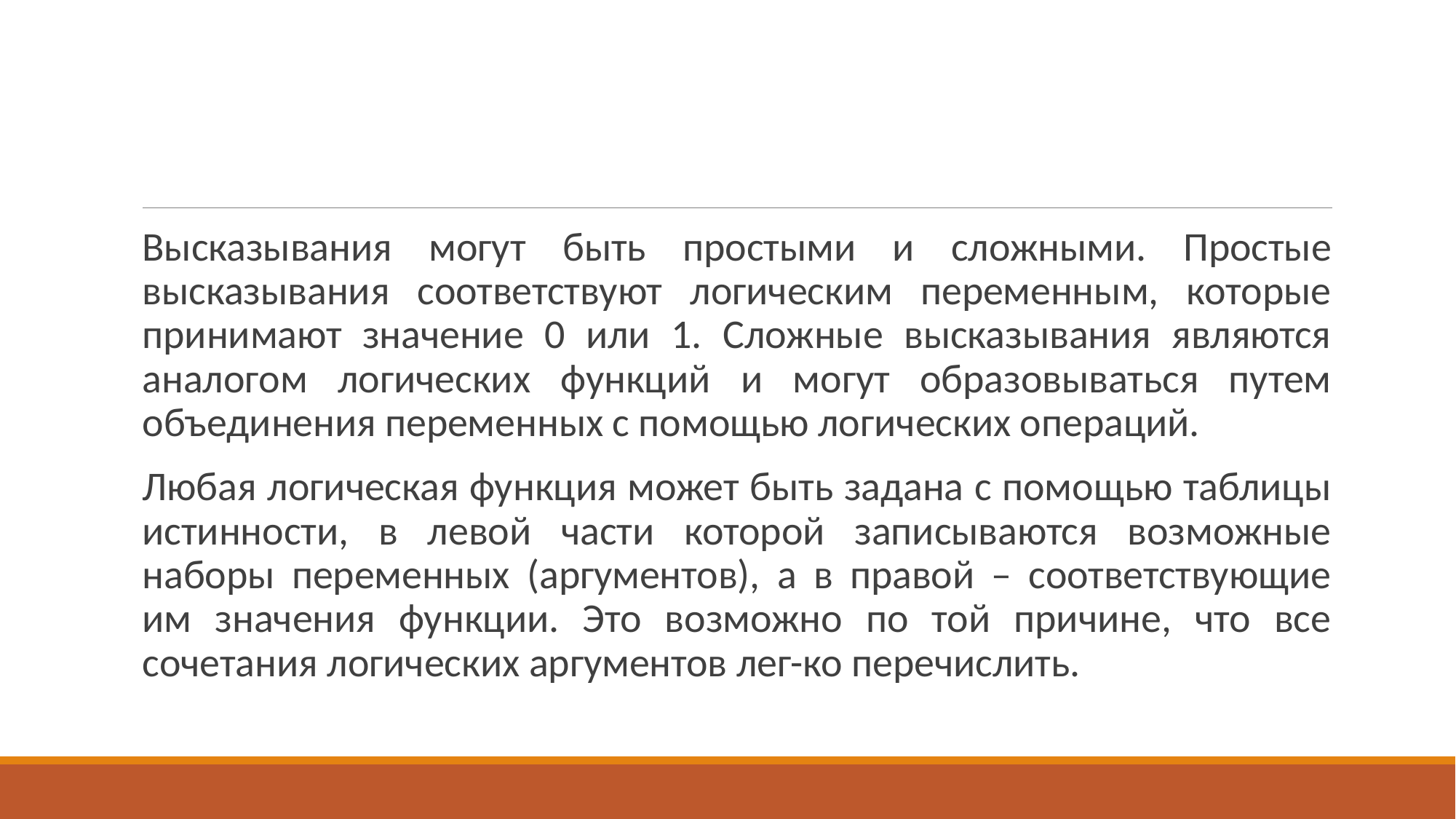

#
Высказывания могут быть простыми и сложными. Простые высказывания соответствуют логическим переменным, которые принимают значение 0 или 1. Сложные высказывания являются аналогом логических функций и могут образовываться путем объединения переменных с помощью логических операций.
Любая логическая функция может быть задана с помощью таблицы истинности, в левой части которой записываются возможные наборы переменных (аргументов), а в правой – соответствующие им значения функции. Это возможно по той причине, что все сочетания логических аргументов лег-ко перечислить.